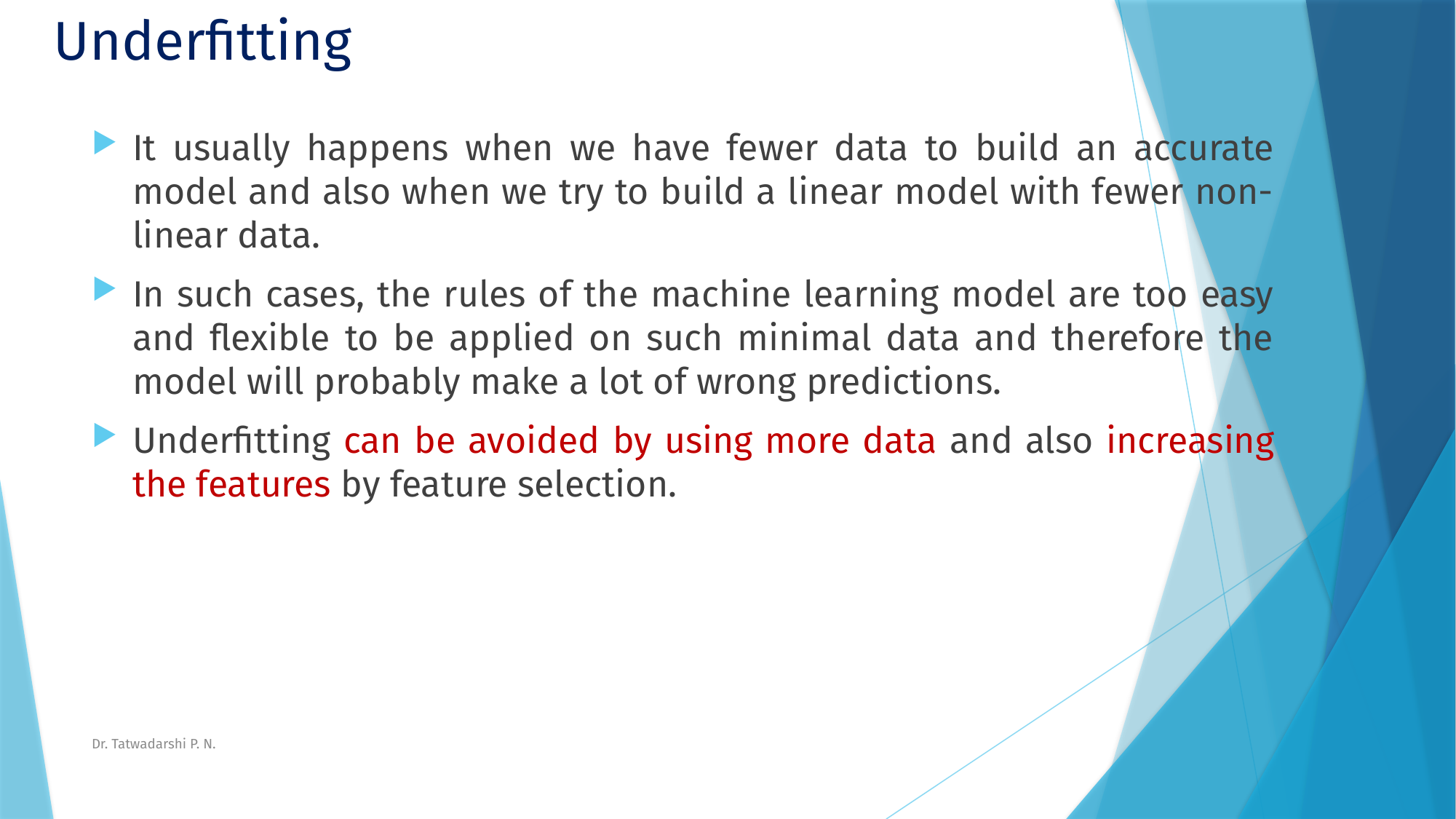

# Underfitting
It usually happens when we have fewer data to build an accurate model and also when we try to build a linear model with fewer non-linear data.
In such cases, the rules of the machine learning model are too easy and flexible to be applied on such minimal data and therefore the model will probably make a lot of wrong predictions.
Underfitting can be avoided by using more data and also increasing the features by feature selection.

Dr. Tatwadarshi P. N.